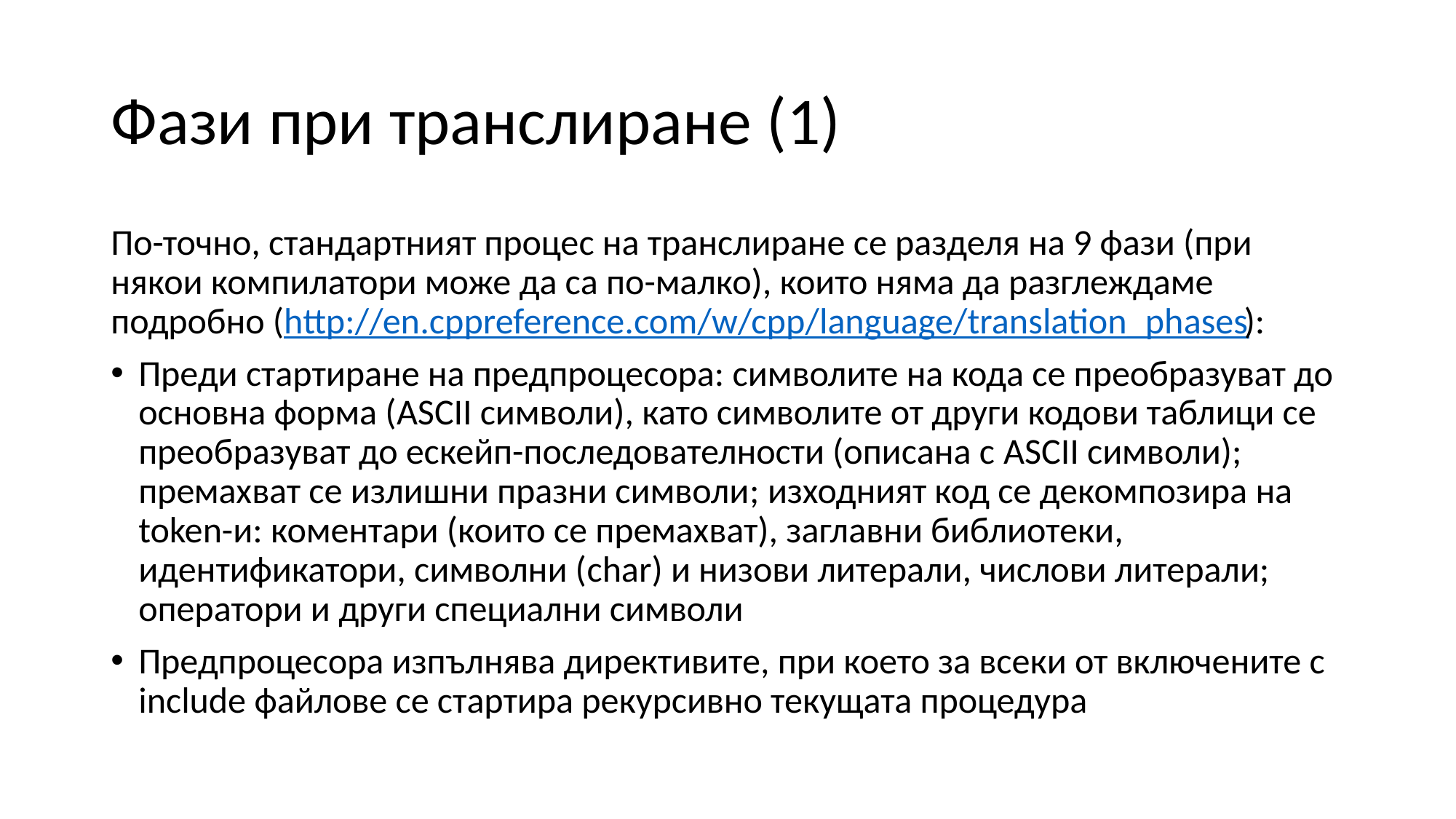

# Фази при транслиране (1)
По-точно, стандартният процес на транслиране се разделя на 9 фази (при някои компилатори може да са по-малко), които няма да разглеждаме подробно (http://en.cppreference.com/w/cpp/language/translation_phases):
Преди стартиране на предпроцесора: символите на кода се преобразуват до основна форма (ASCII символи), като символите от други кодови таблици се преобразуват до ескейп-последователности (описана с ASCII символи); премахват се излишни празни символи; изходният код се декомпозира на token-и: коментари (които се премахват), заглавни библиотеки, идентификатори, символни (char) и низови литерали, числови литерали; оператори и други специални символи
Предпроцесора изпълнява директивите, при което за всеки от включените с include файлове се стартира рекурсивно текущата процедура